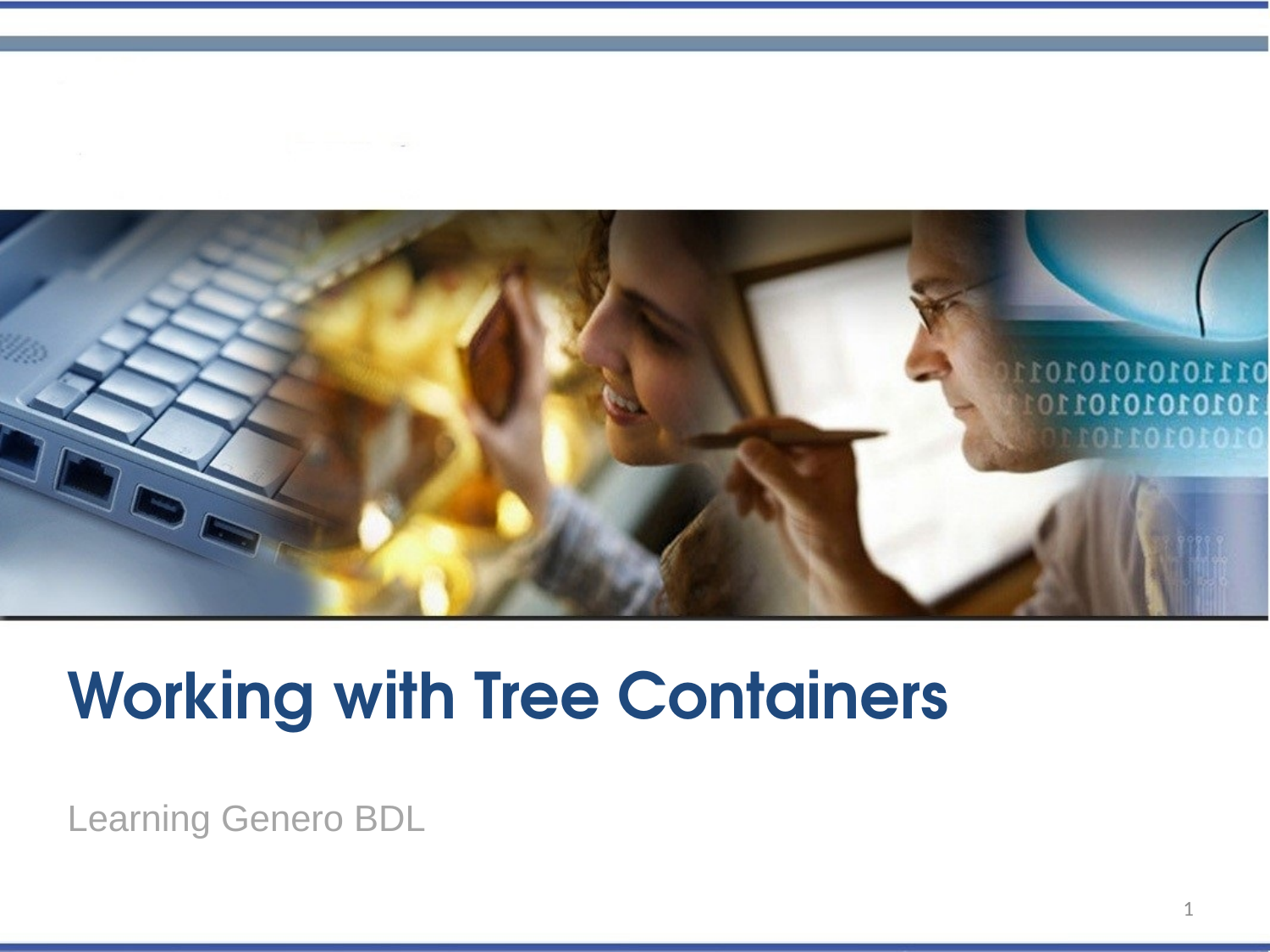

Working with Tree Containers

Learning Genero BDL
1